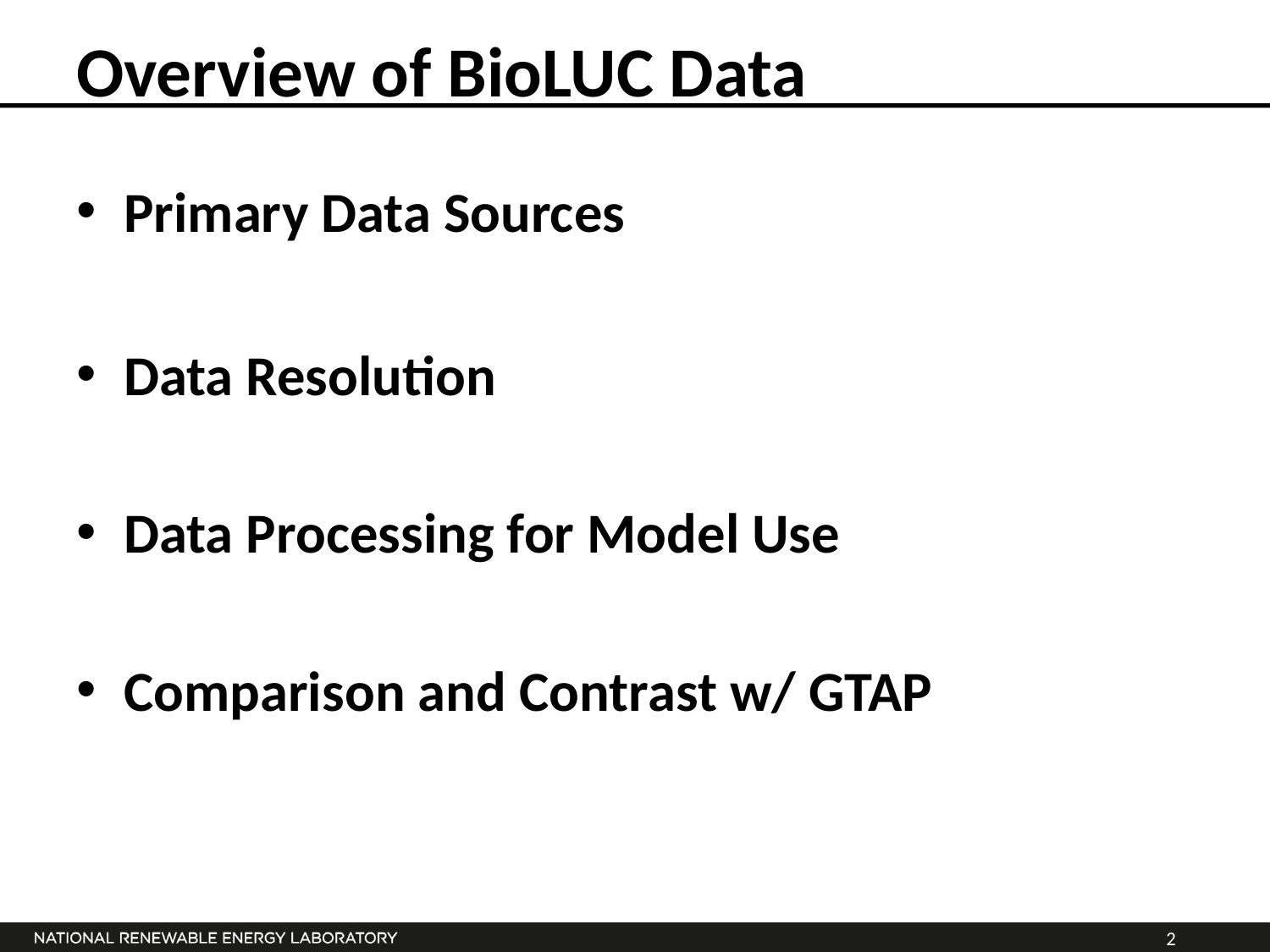

# Overview of BioLUC Data
Primary Data Sources

Data Resolution

Data Processing for Model Use

Comparison and Contrast w/ GTAP